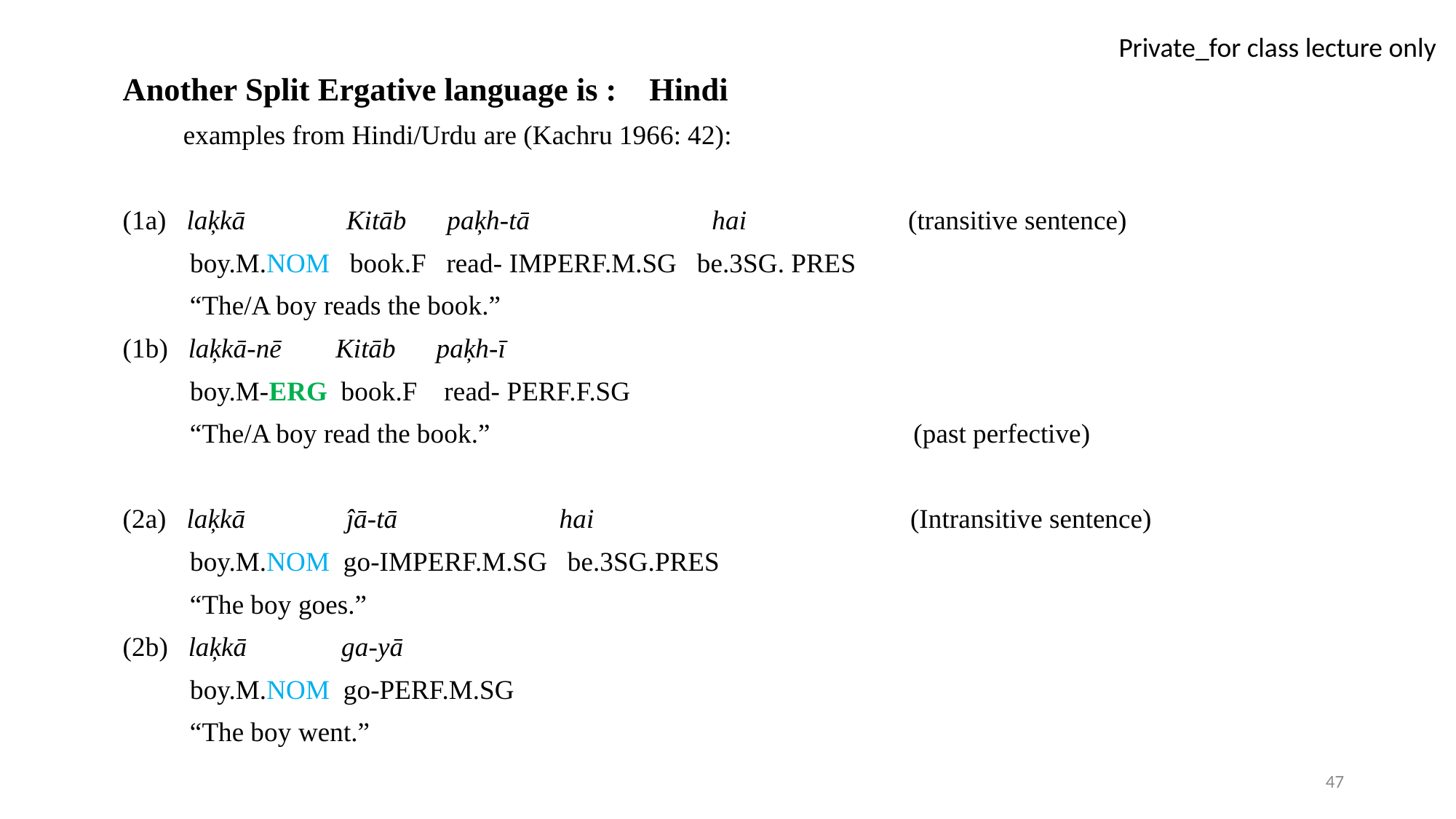

Another Split Ergative language is :    Hindi
         examples from Hindi/Urdu are (Kachru 1966: 42):

(1a)   laķkā               Kitāb      paķh-tā                           hai                        (transitive sentence)
          boy.M.NOM   book.F   read- IMPERF.M.SG   be.3SG. PRES
          “The/A boy reads the book.”
(1b)   laķkā-nē        Kitāb      paķh-ī
          boy.M-ERG  book.F    read- PERF.F.SG
          “The/A boy read the book.”                                                               (past perfective)

(2a)   laķkā               ĵā-tā                        hai                                               (Intransitive sentence)
          boy.M.NOM  go-IMPERF.M.SG   be.3SG.PRES
          “The boy goes.”
(2b)   laķkā              ga-yā
          boy.M.NOM  go-PERF.M.SG
          “The boy went.”

47